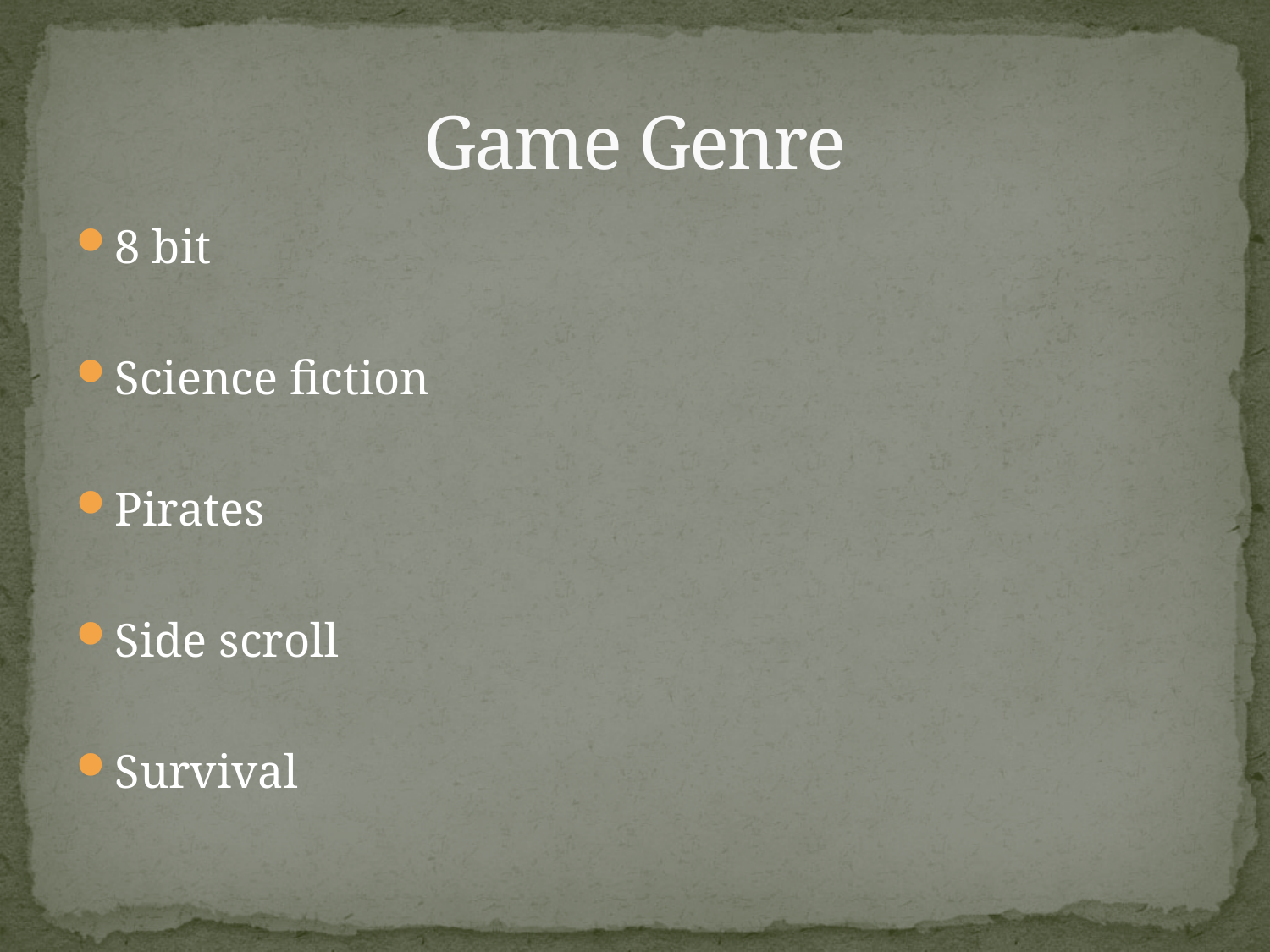

# Game Genre
8 bit

Science fiction

Pirates

Side scroll

Survival